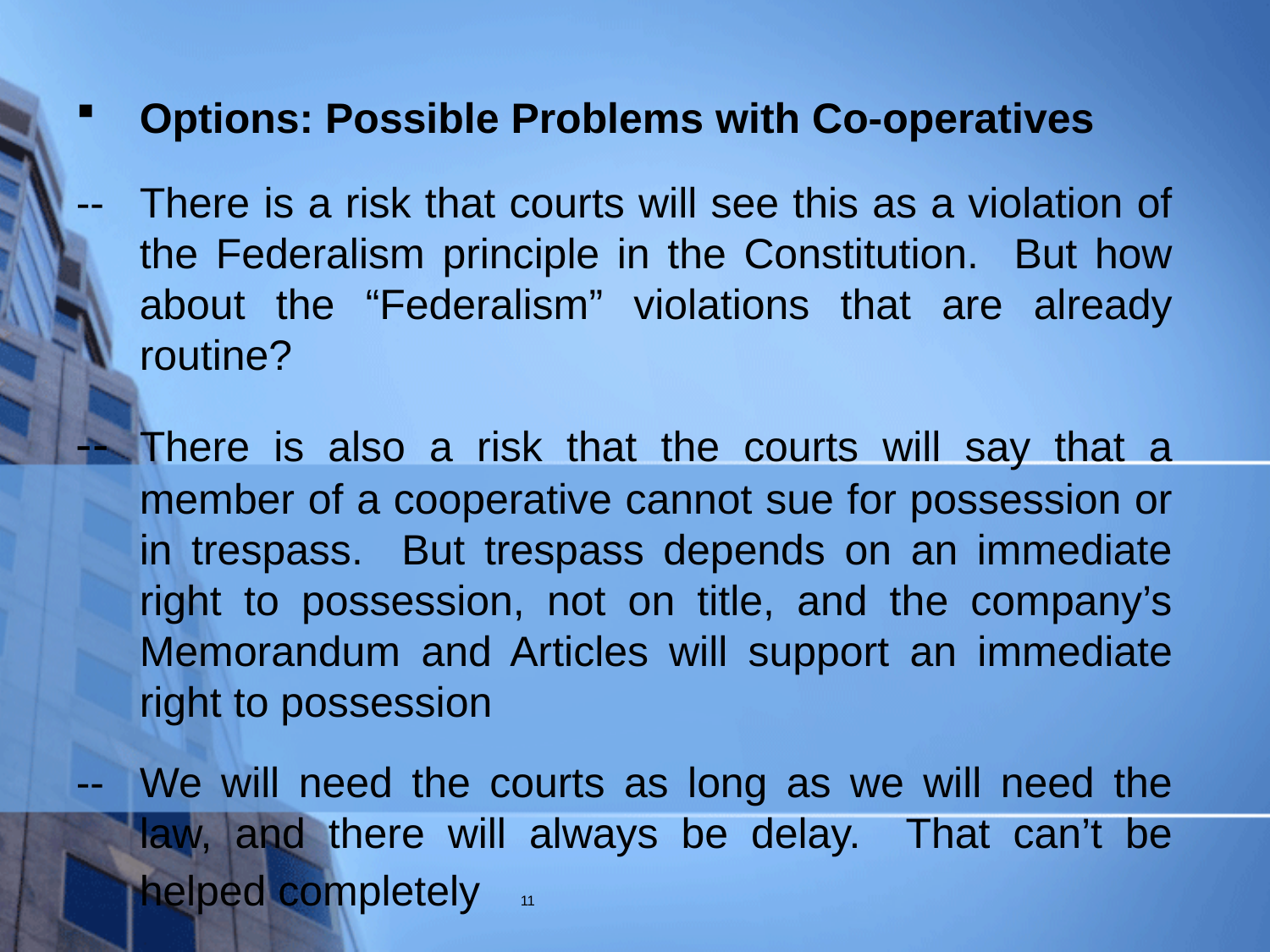

Options: Possible Problems with Co-operatives

--	There is a risk that courts will see this as a violation of the Federalism principle in the Constitution.  But how about the “Federalism” violations that are already routine?

--	There is also a risk that the courts will say that a member of a cooperative cannot sue for possession or in trespass.  But trespass depends on an immediate right to possession, not on title, and the company’s Memorandum and Articles will support an immediate right to possession

--	We will need the courts as long as we will need the law, and there will always be delay.  That can’t be helped completely 	11